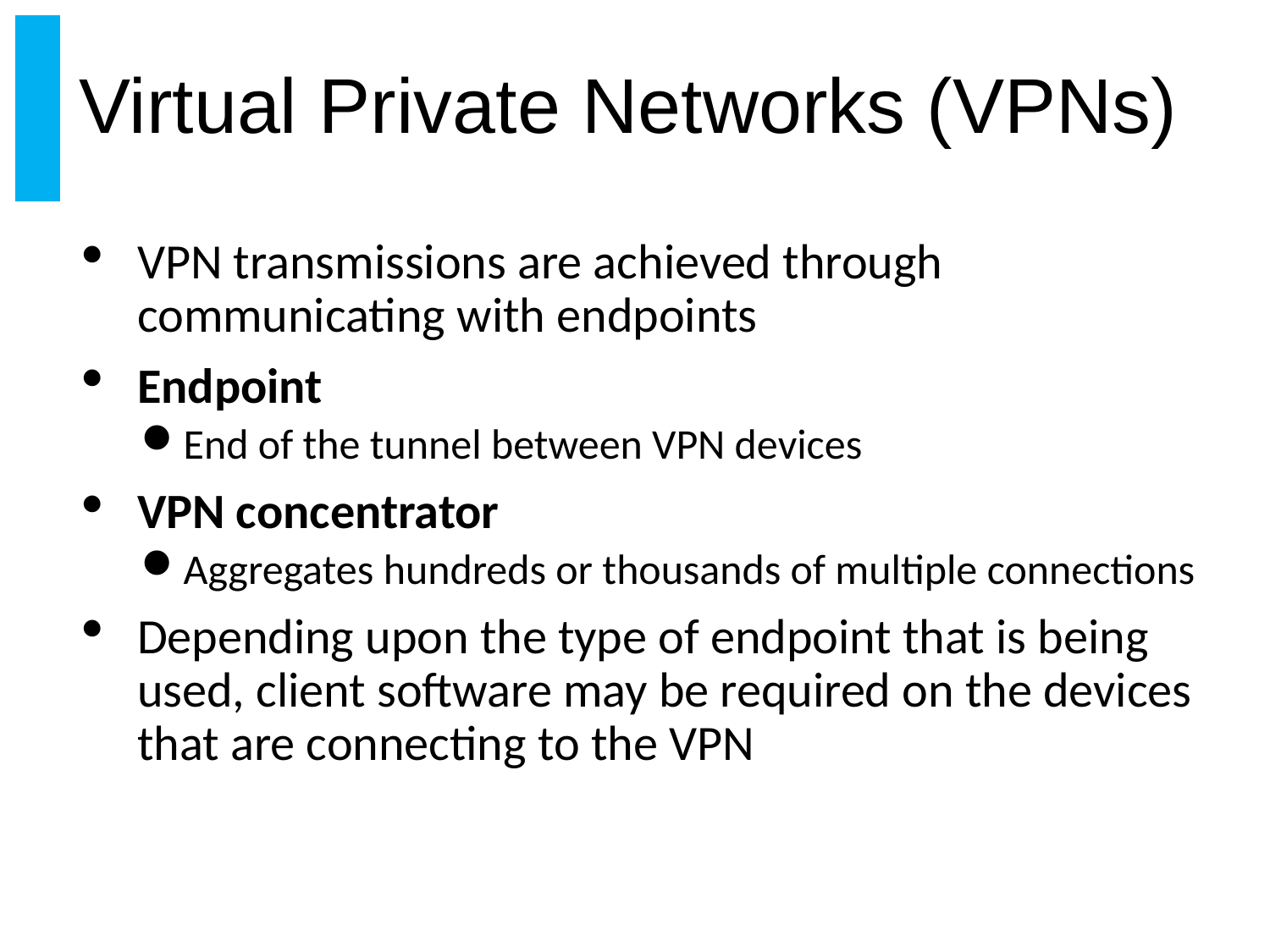

# Virtual Private Networks (VPNs)
VPN transmissions are achieved through communicating with endpoints
Endpoint
End of the tunnel between VPN devices
VPN concentrator
Aggregates hundreds or thousands of multiple connections
Depending upon the type of endpoint that is being used, client software may be required on the devices that are connecting to the VPN